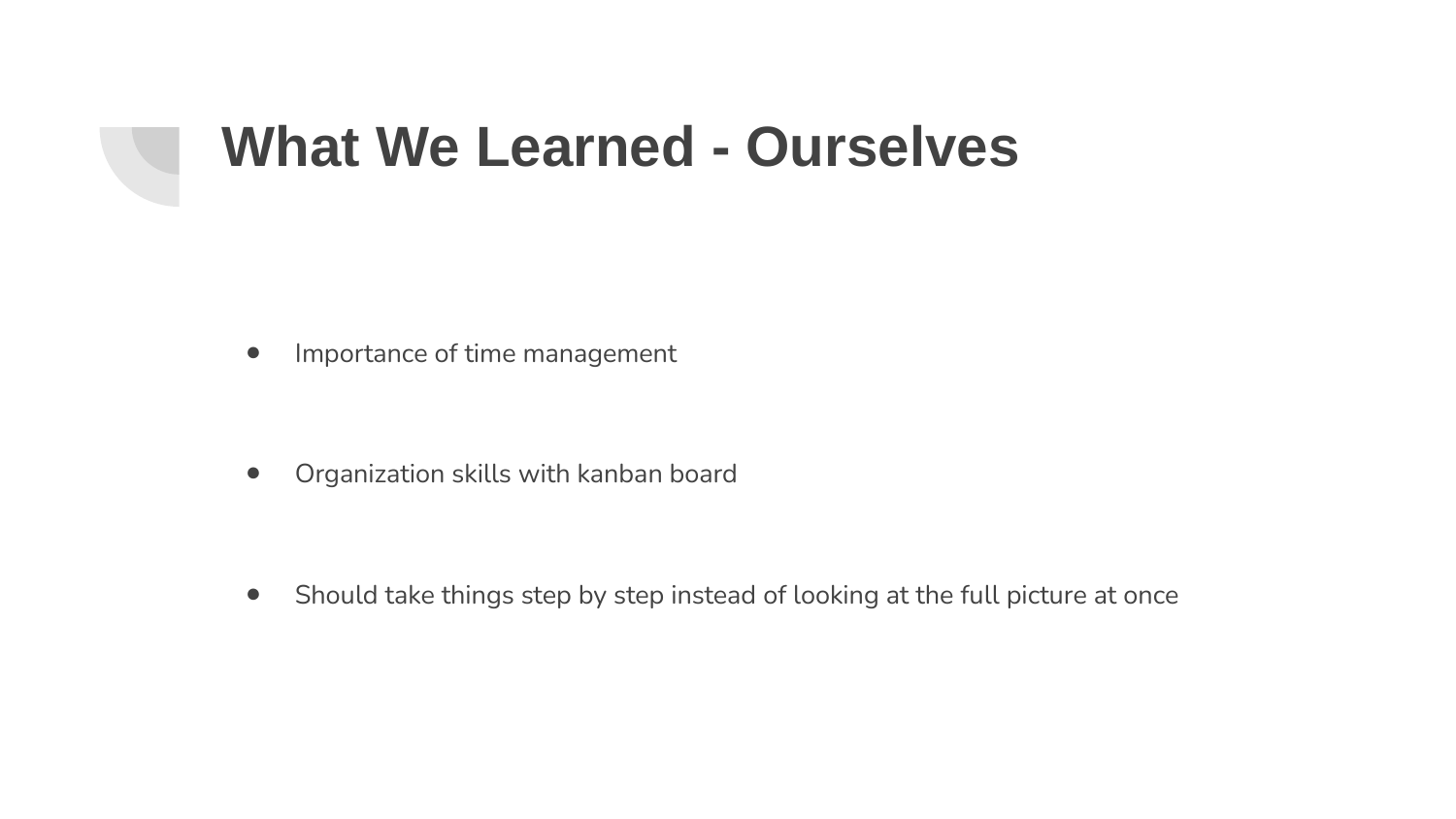

# What We Learned - Ourselves
Importance of time management

Organization skills with kanban board

Should take things step by step instead of looking at the full picture at once